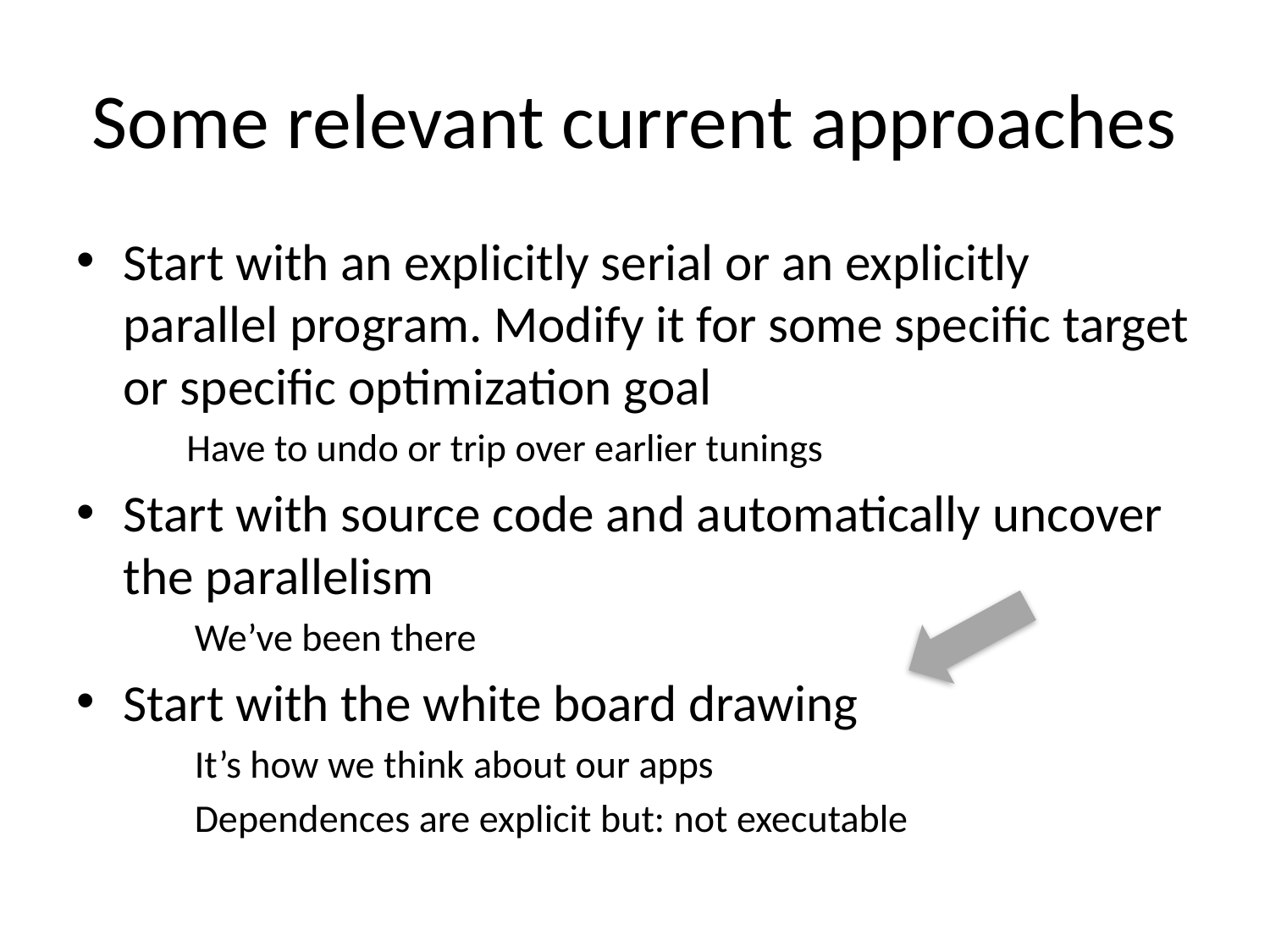

# Some relevant current approaches
Start with an explicitly serial or an explicitly parallel program. Modify it for some specific target or specific optimization goal
Have to undo or trip over earlier tunings
Start with source code and automatically uncover the parallelism
We’ve been there
Start with the white board drawing
It’s how we think about our apps
Dependences are explicit but: not executable